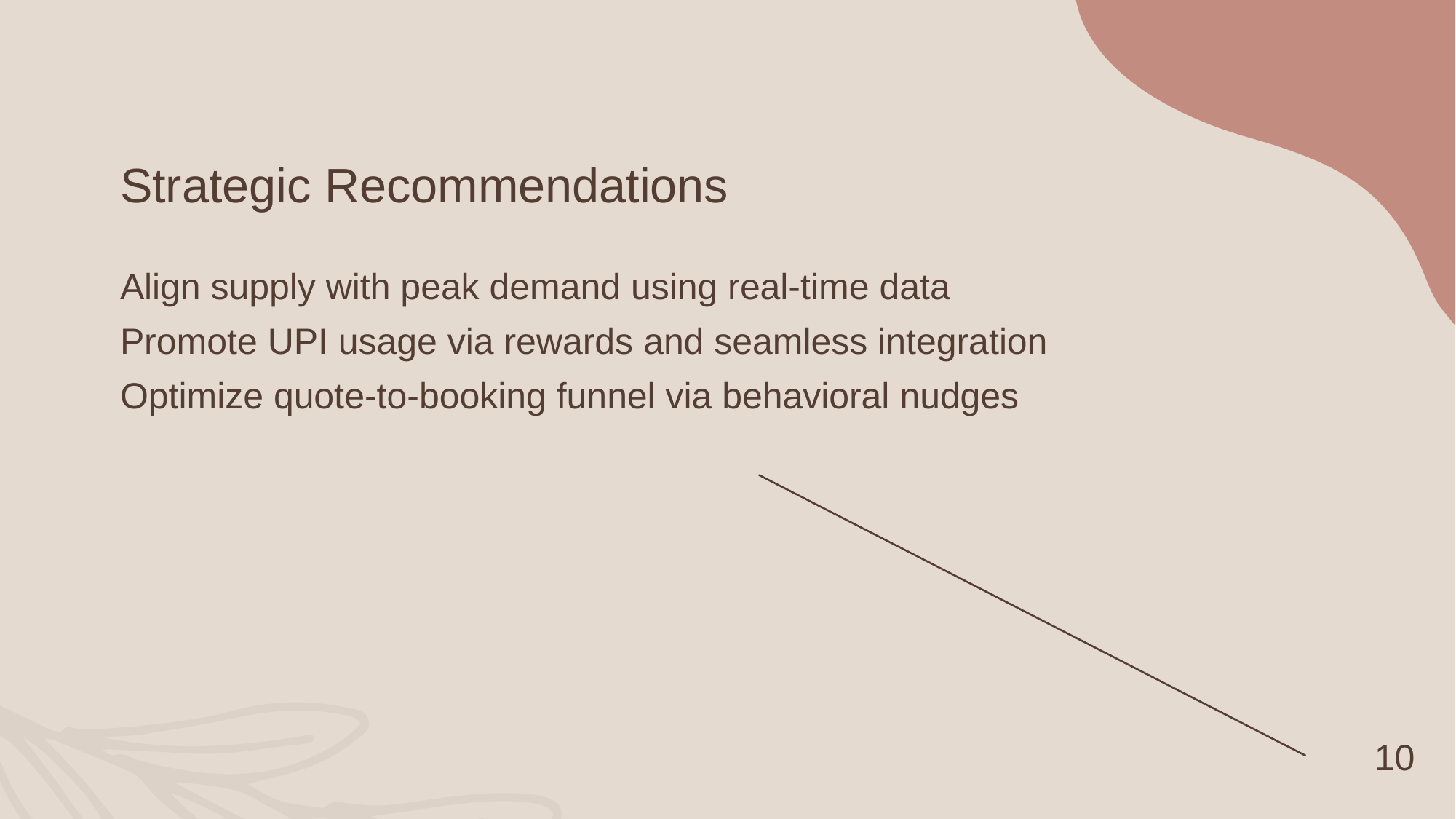

# Strategic Recommendations

Align supply with peak demand using real-time data
Promote UPI usage via rewards and seamless integration
Optimize quote-to-booking funnel via behavioral nudges

10